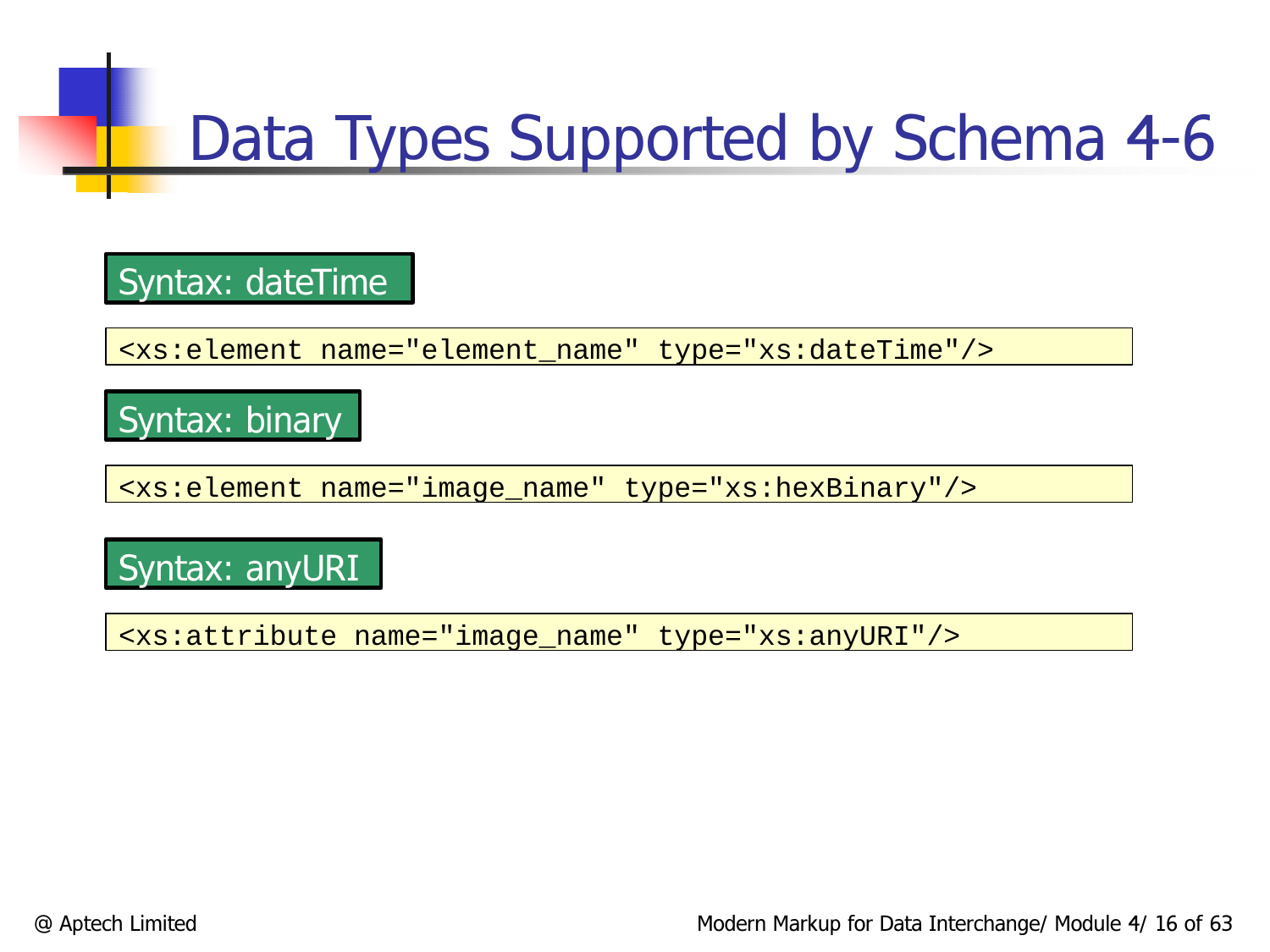

# Data Types Supported by Schema 4-6

Syntax: dateTime
<xs:element name="element_name" type="xs:dateTime"/>
Syntax: binary
<xs:element name="image_name" type="xs:hexBinary"/>
Syntax: anyURI
<xs:attribute name="image_name" type="xs:anyURI"/>
@ Aptech Limited
Modern Markup for Data Interchange/ Module 4/ 16 of 63